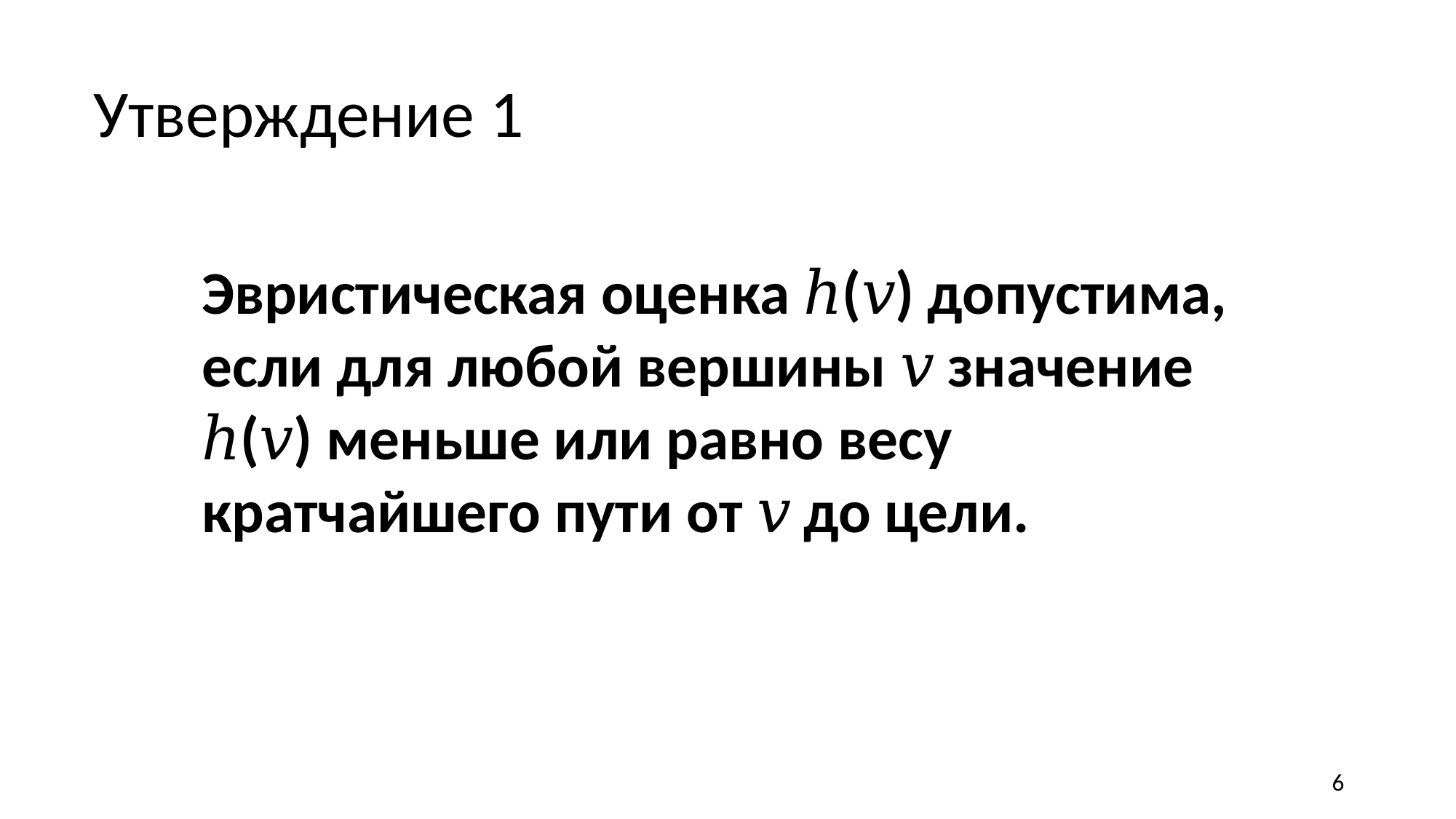

# Утверждение 1
Эвристическая оценка ℎ(𝑣) допустима, если для любой вершины 𝑣 значение ℎ(𝑣) меньше или равно весу кратчайшего пути от 𝑣 до цели.
6